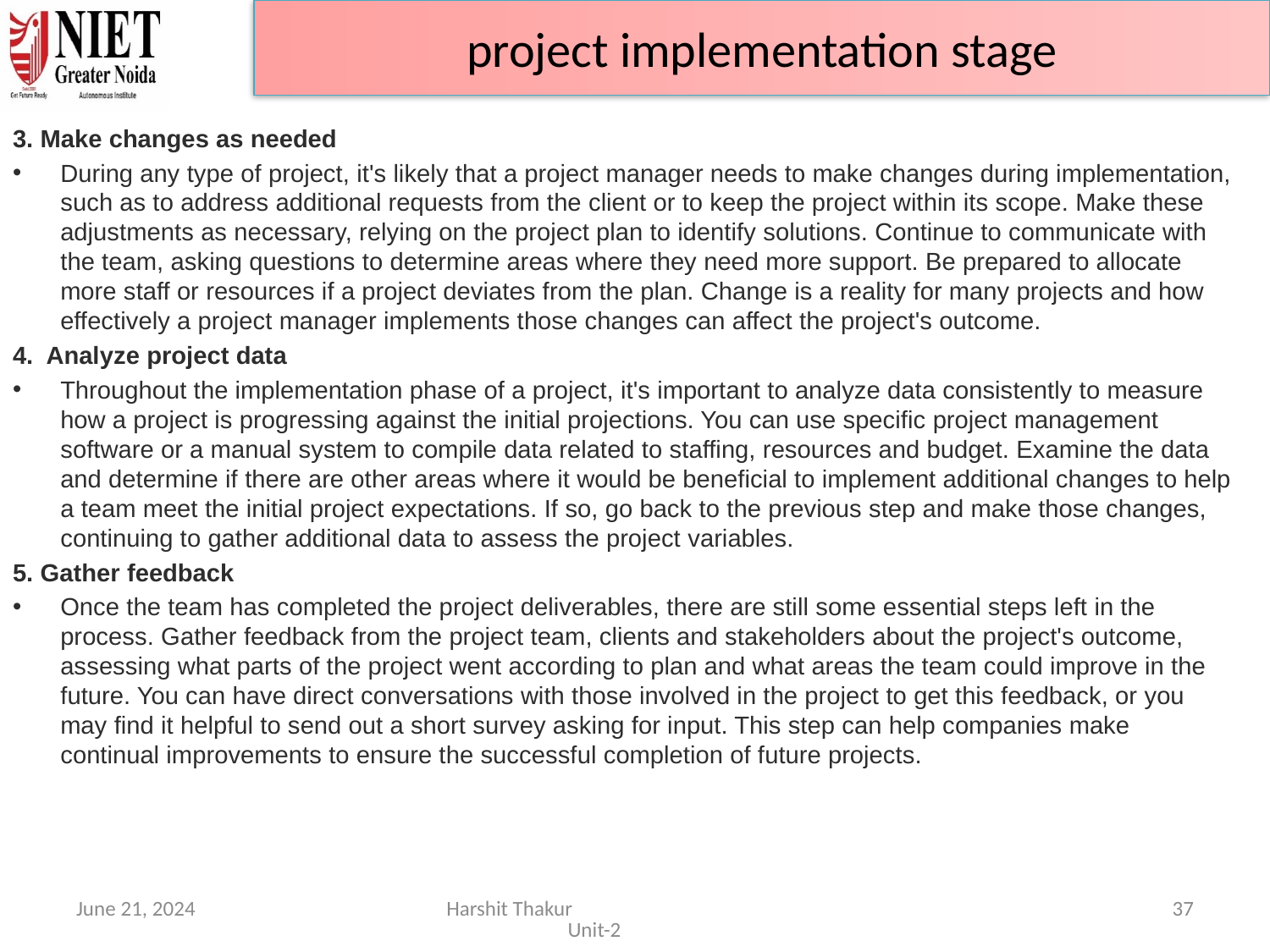

project implementation stage
3. Make changes as needed
During any type of project, it's likely that a project manager needs to make changes during implementation, such as to address additional requests from the client or to keep the project within its scope. Make these adjustments as necessary, relying on the project plan to identify solutions. Continue to communicate with the team, asking questions to determine areas where they need more support. Be prepared to allocate more staff or resources if a project deviates from the plan. Change is a reality for many projects and how effectively a project manager implements those changes can affect the project's outcome.
4.  Analyze project data
Throughout the implementation phase of a project, it's important to analyze data consistently to measure how a project is progressing against the initial projections. You can use specific project management software or a manual system to compile data related to staffing, resources and budget. Examine the data and determine if there are other areas where it would be beneficial to implement additional changes to help a team meet the initial project expectations. If so, go back to the previous step and make those changes, continuing to gather additional data to assess the project variables.
5. Gather feedback
Once the team has completed the project deliverables, there are still some essential steps left in the process. Gather feedback from the project team, clients and stakeholders about the project's outcome, assessing what parts of the project went according to plan and what areas the team could improve in the future. You can have direct conversations with those involved in the project to get this feedback, or you may find it helpful to send out a short survey asking for input. This step can help companies make continual improvements to ensure the successful completion of future projects.

June 21, 2024
Harshit Thakur                                                                            Unit-2
37